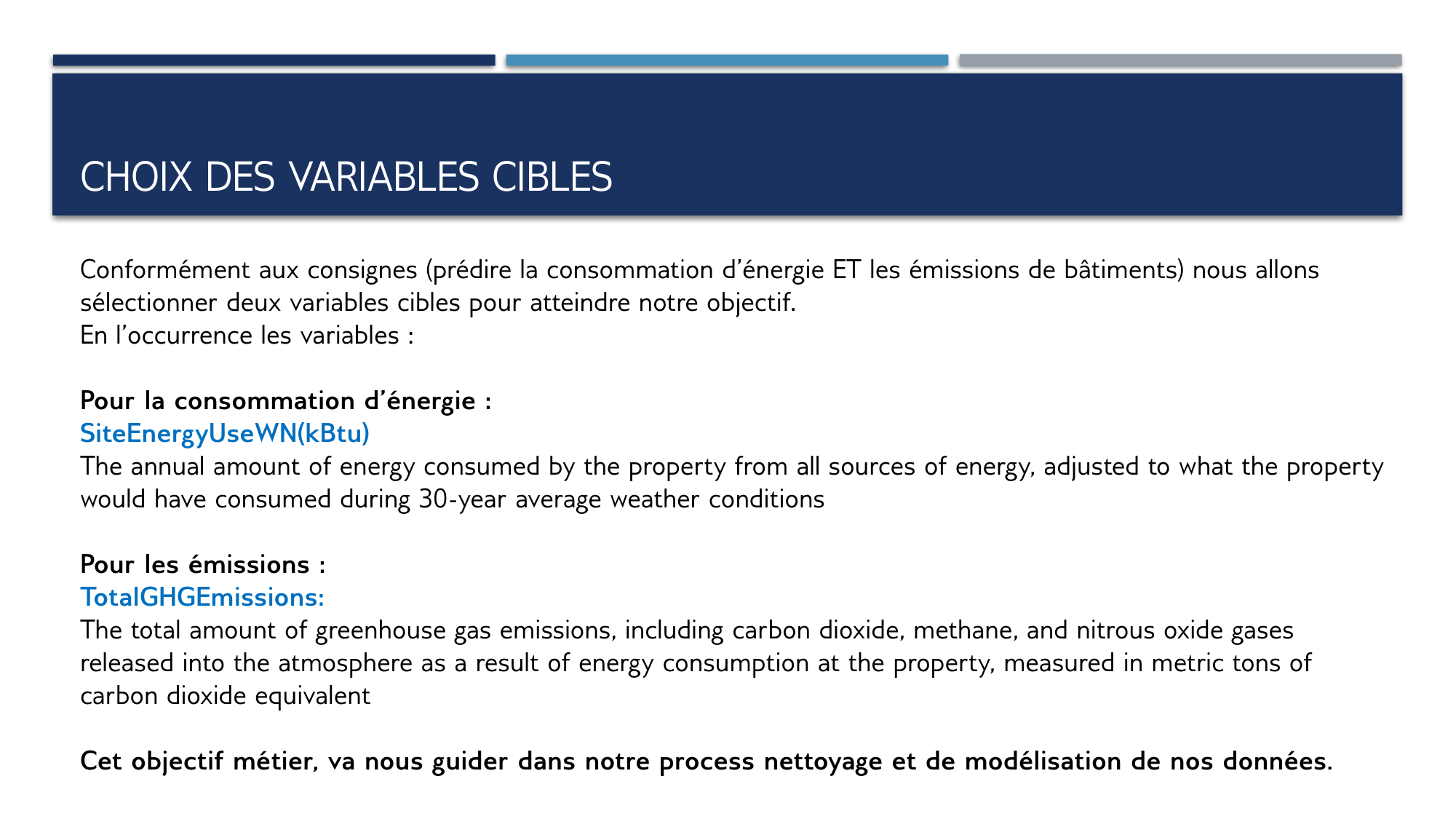

# Choix des variables cibles
Conformément aux consignes (prédire la consommation d’énergie ET les émissions de bâtiments) nous allons sélectionner deux variables cibles pour atteindre notre objectif.
En l’occurrence les variables :

Pour la consommation d’énergie :
SiteEnergyUseWN(kBtu)
The annual amount of energy consumed by the property from all sources of energy, adjusted to what the property would have consumed during 30-year average weather conditions

Pour les émissions :
TotalGHGEmissions:
The total amount of greenhouse gas emissions, including carbon dioxide, methane, and nitrous oxide gases released into the atmosphere as a result of energy consumption at the property, measured in metric tons of carbon dioxide equivalent

Cet objectif métier, va nous guider dans notre process nettoyage et de modélisation de nos données.